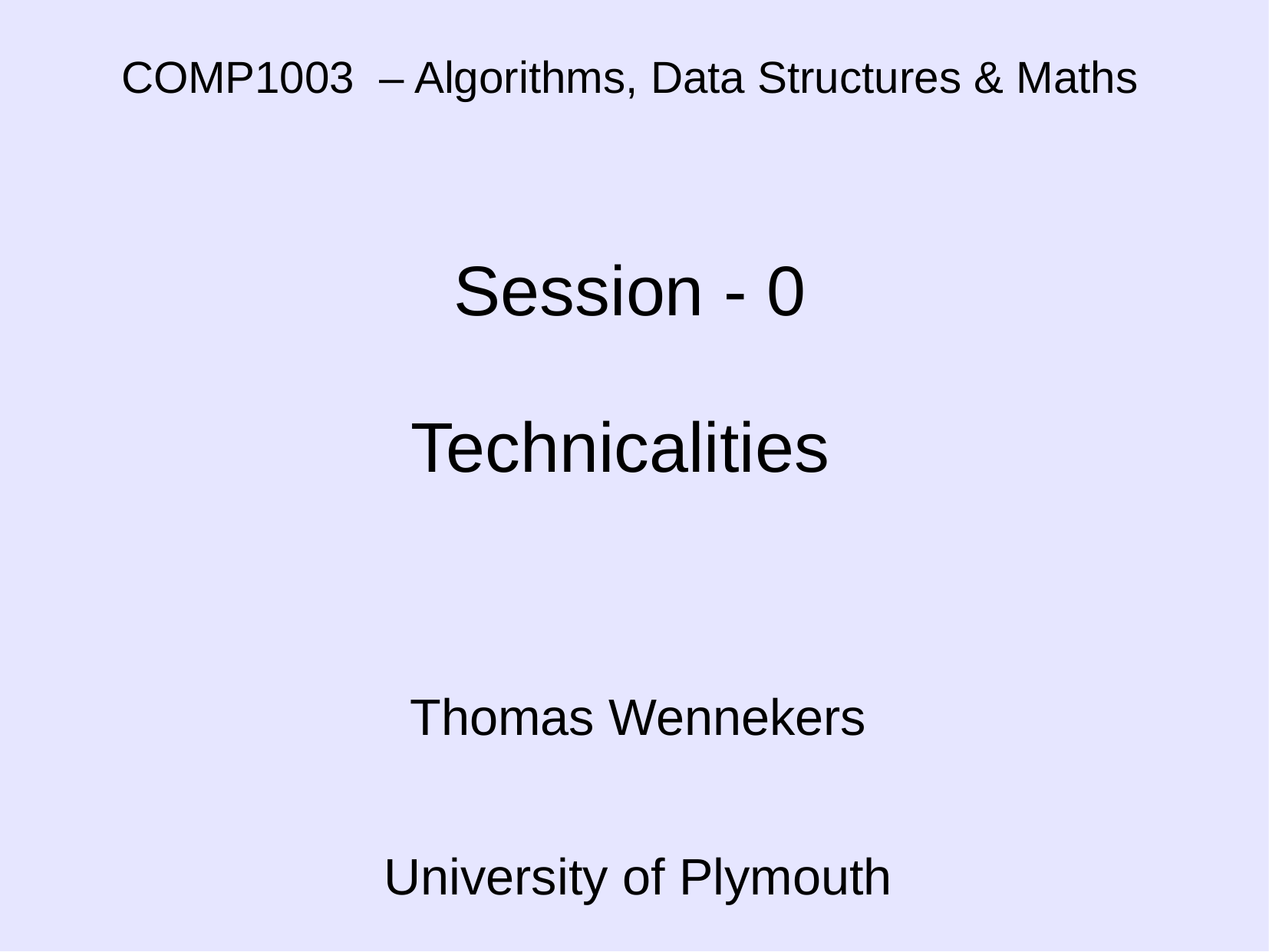

# COMP1003  – Algorithms, Data Structures & Maths Session - 0 Technicalities
Thomas Wennekers

University of Plymouth